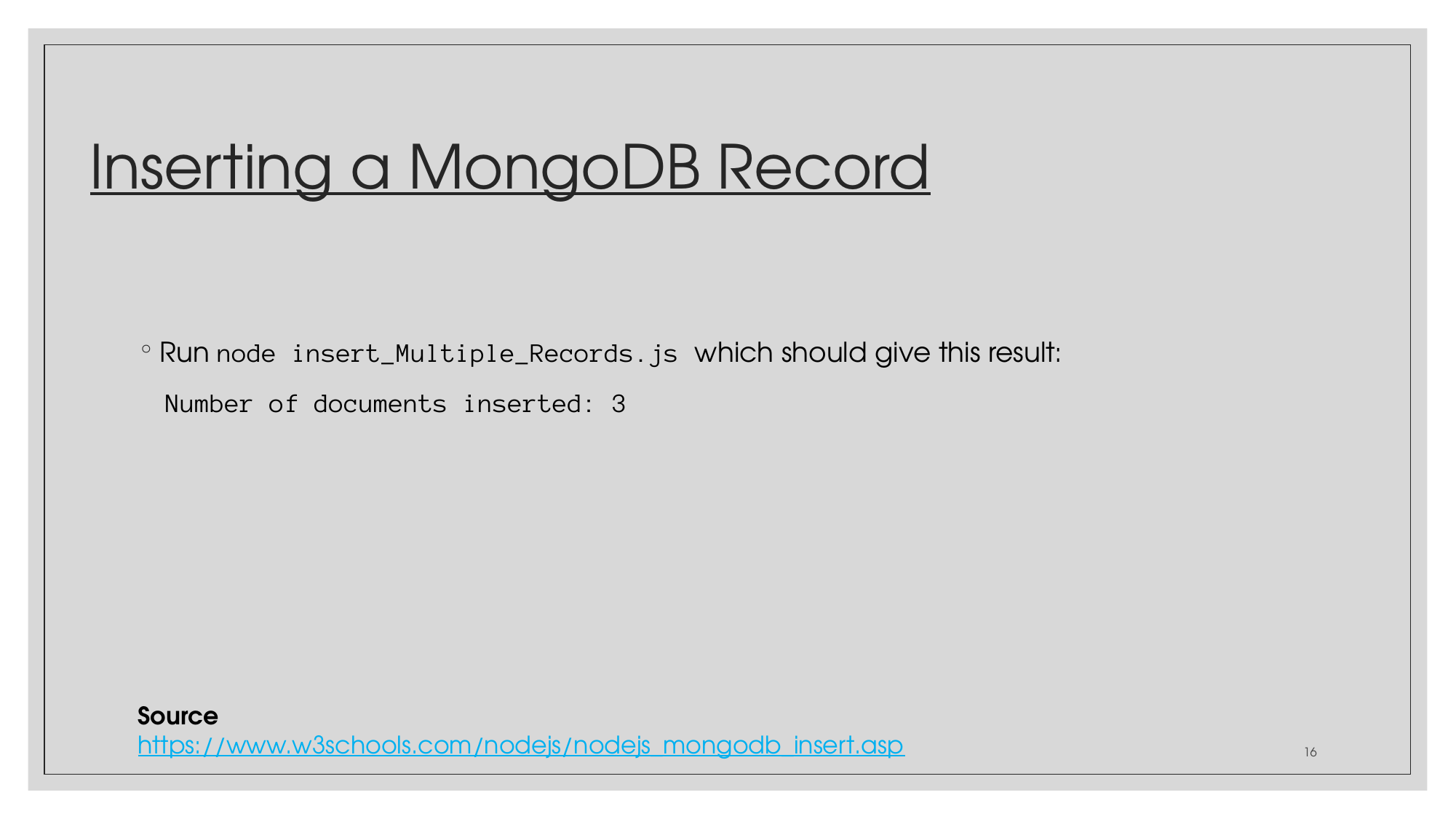

# Inserting a MongoDB Record
Run node insert_Multiple_Records.js which should give this result:
Number of documents inserted: 3
Source
https://www.w3schools.com/nodejs/nodejs_mongodb_insert.asp
16